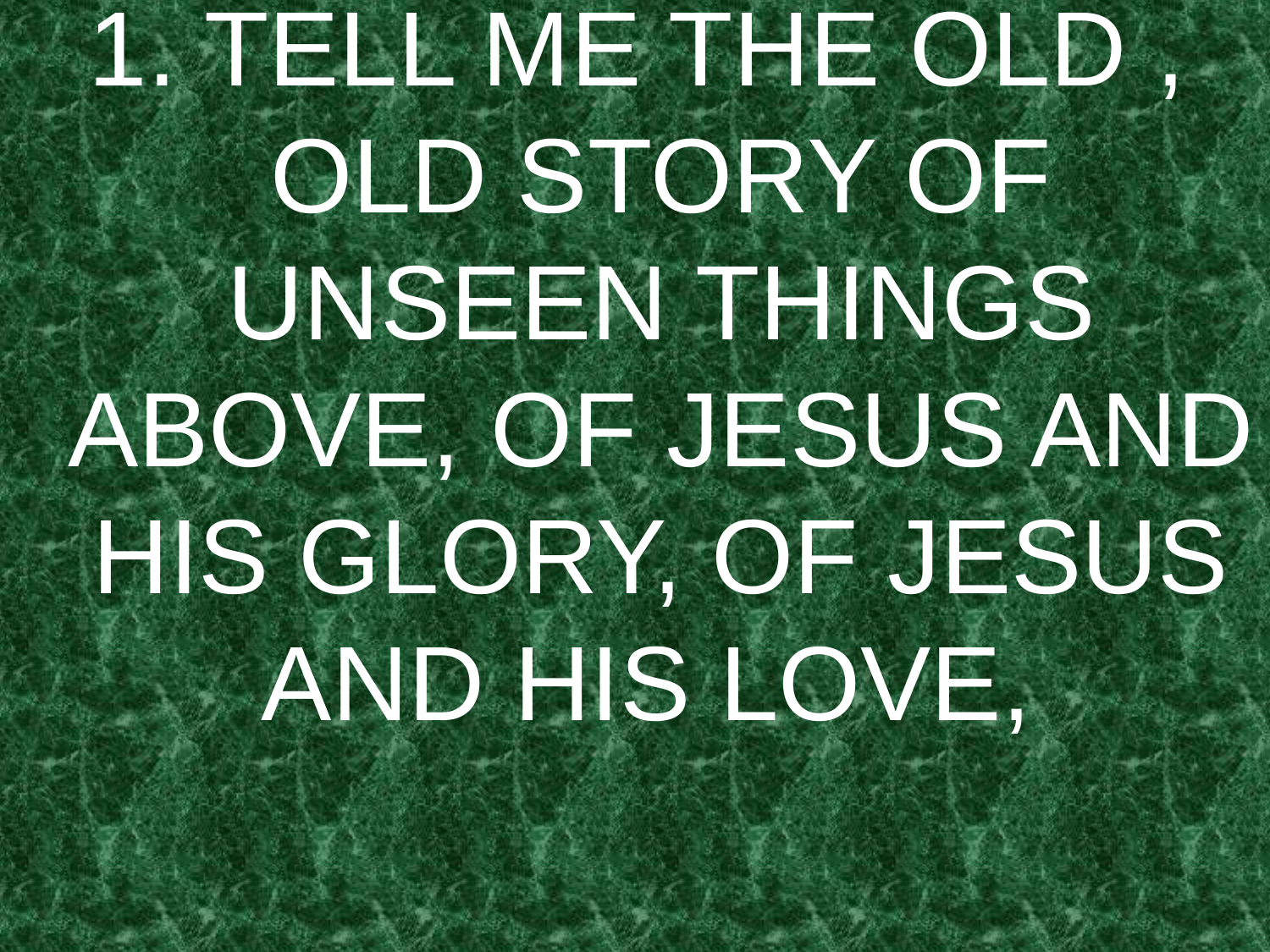

1. TELL ME THE OLD , OLD STORY OF UNSEEN THINGS ABOVE, OF JESUS AND HIS GLORY, OF JESUS AND HIS LOVE,